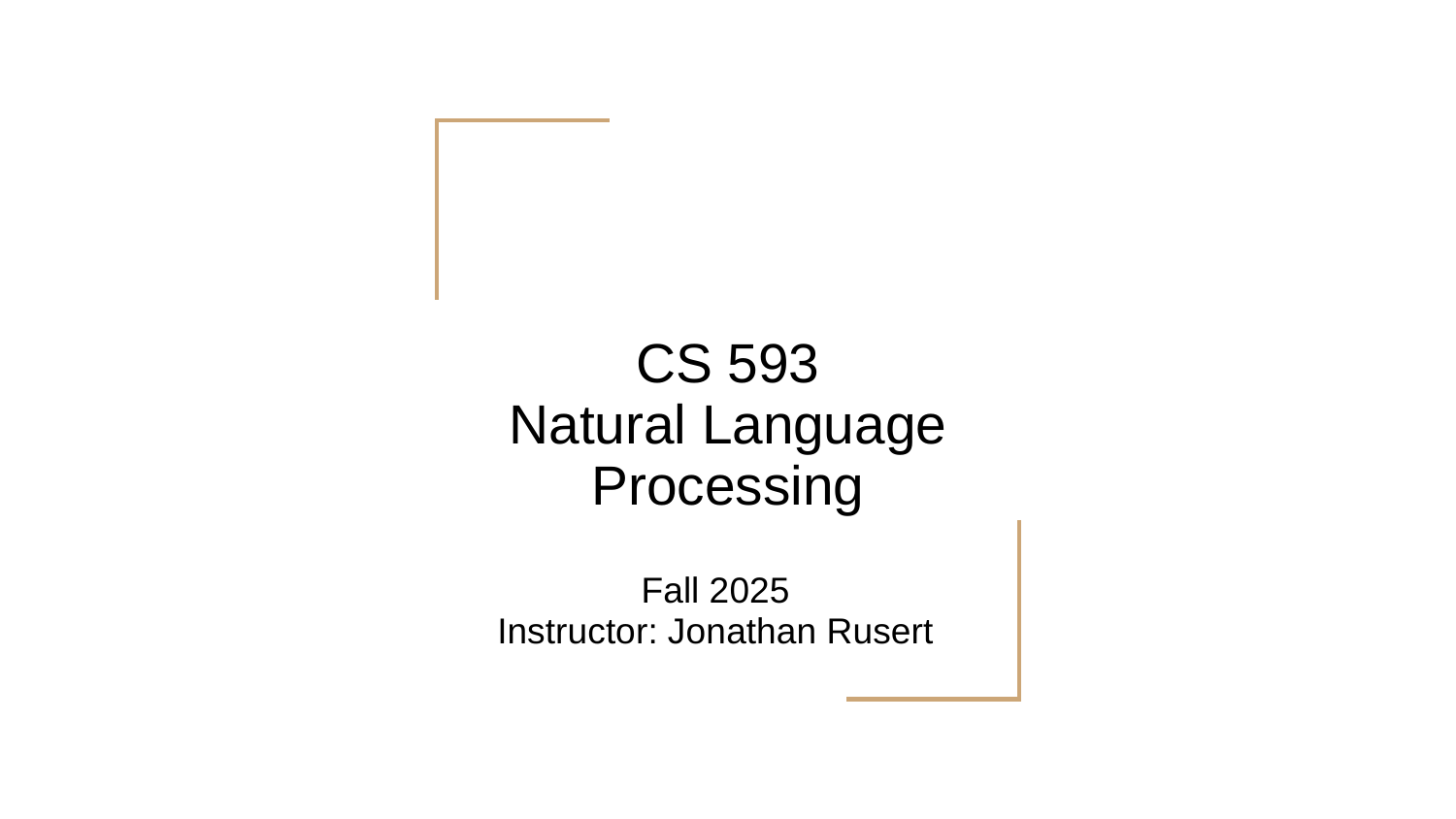

# CS 593
Natural Language Processing
Fall 2025
Instructor: Jonathan Rusert